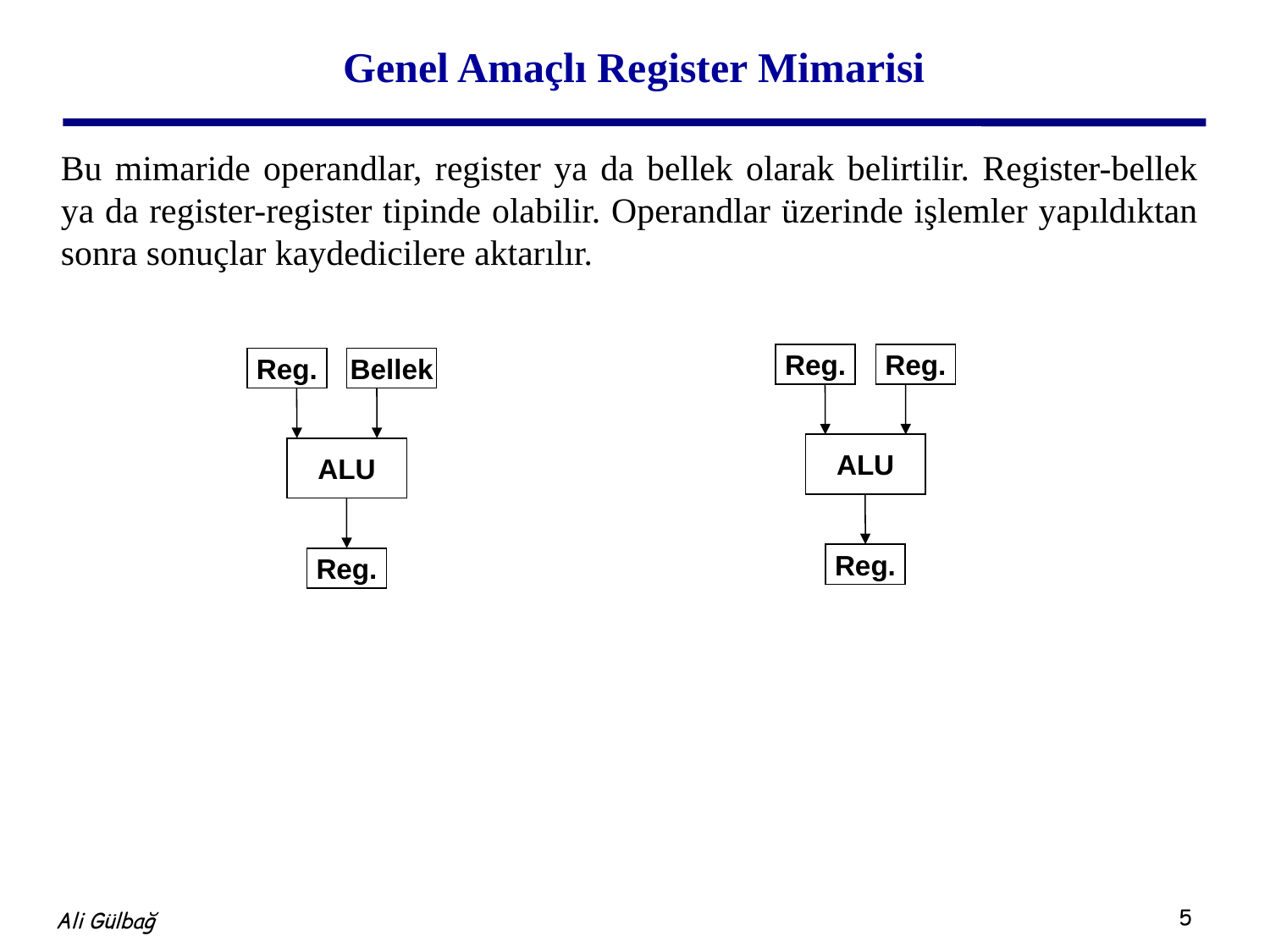

# Genel Amaçlı Register Mimarisi
Bu mimaride operandlar, register ya da bellek olarak belirtilir. Register-bellek ya da register-register tipinde olabilir. Operandlar üzerinde işlemler yapıldıktan sonra sonuçlar kaydedicilere aktarılır.
Reg.
Reg.

ALU

Reg.
Reg.
Bellek

ALU

Reg.